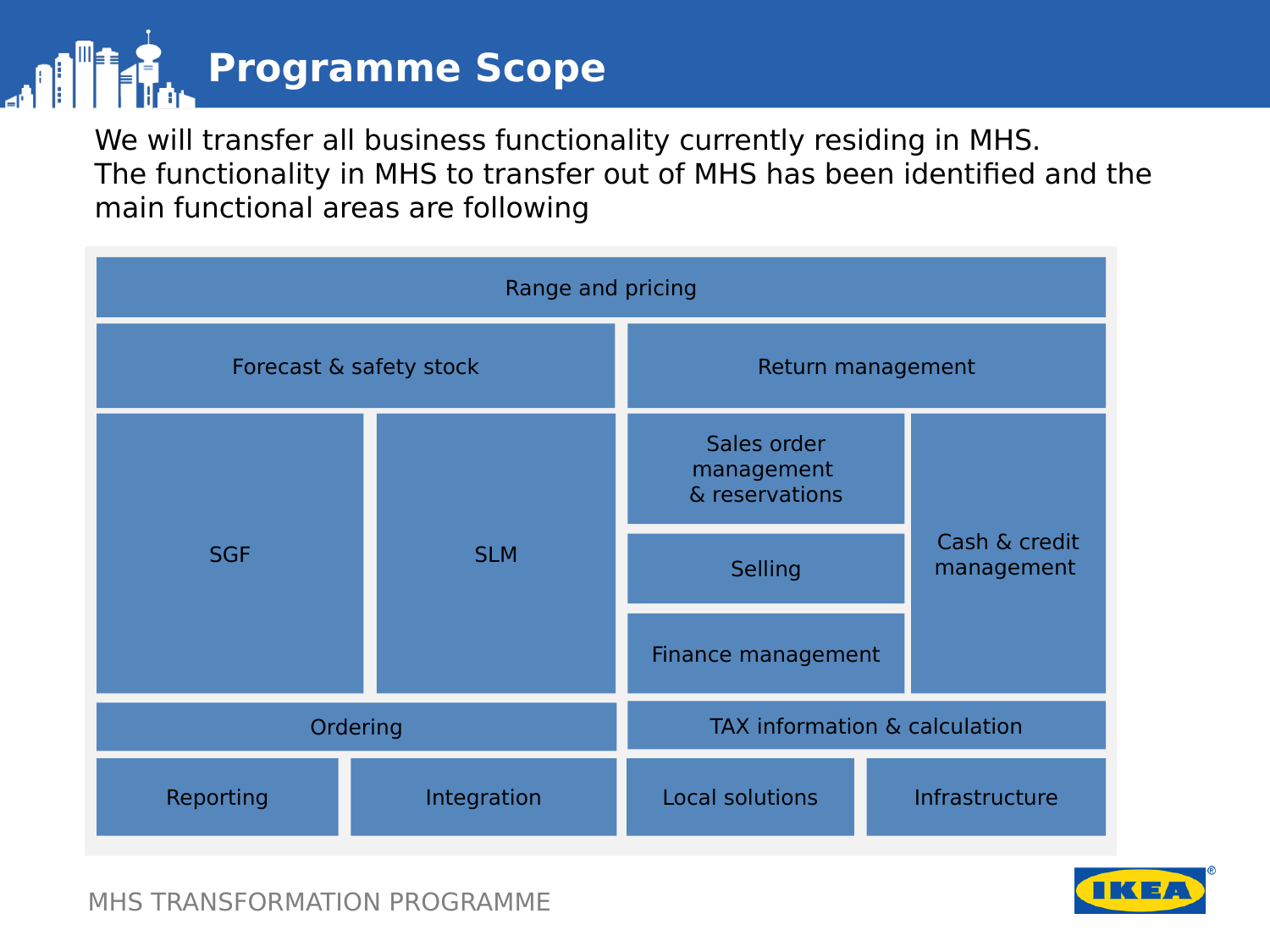

Programme Scope
We will transfer all business functionality currently residing in MHS.
The functionality in MHS to transfer out of MHS has been identified and the main functional areas are following

Range and pricing
Forecast & safety stock
Return management
Cash & credit management
SGF
SLM
Sales order management
& reservations
Selling
Finance management
TAX information & calculation
Reporting
Integration
Local solutions
Infrastructure
Ordering